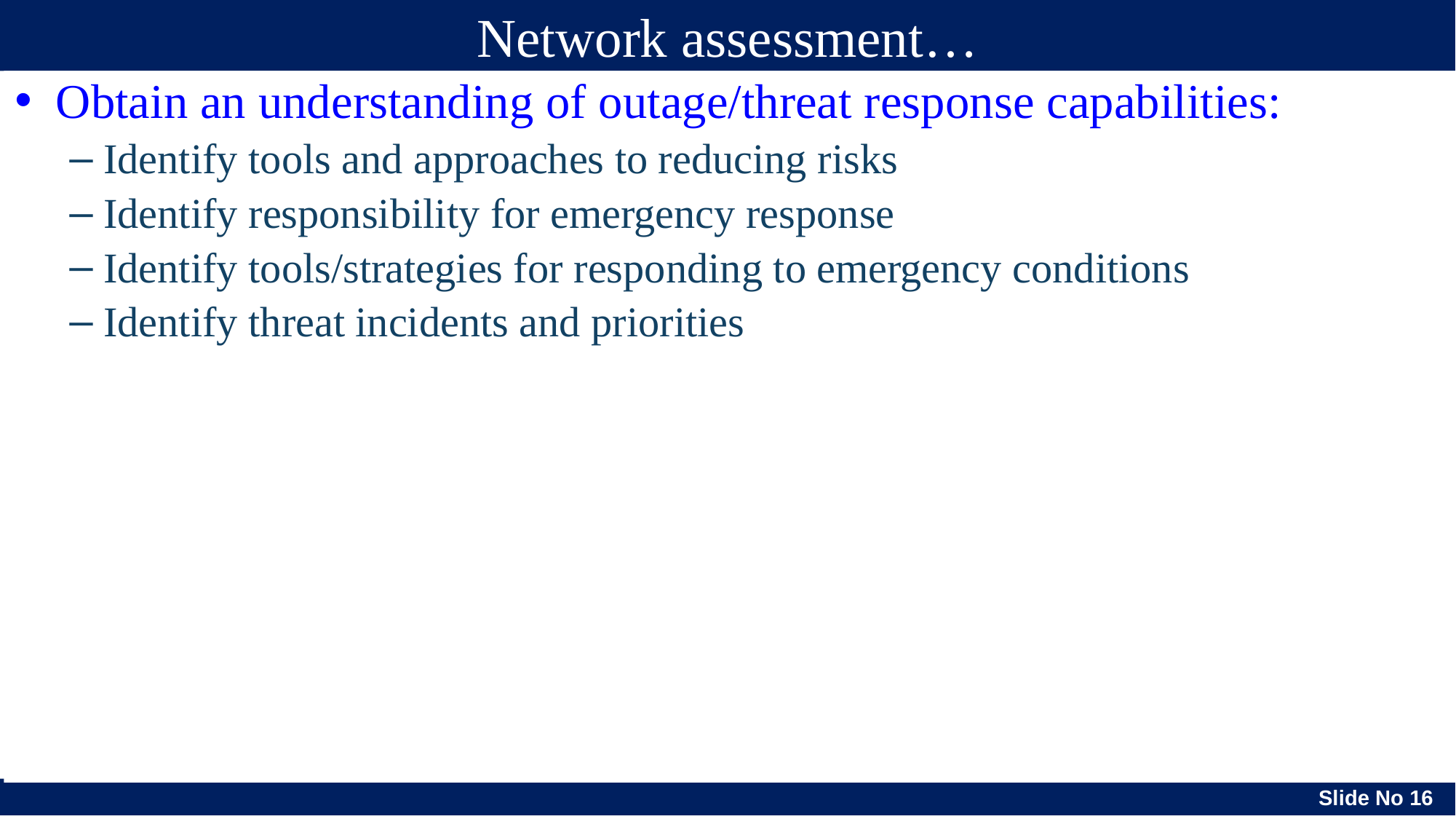

# Network assessment…
Obtain an understanding of outage/threat response capabilities:
Identify tools and approaches to reducing risks
Identify responsibility for emergency response
Identify tools/strategies for responding to emergency conditions
Identify threat incidents and priorities